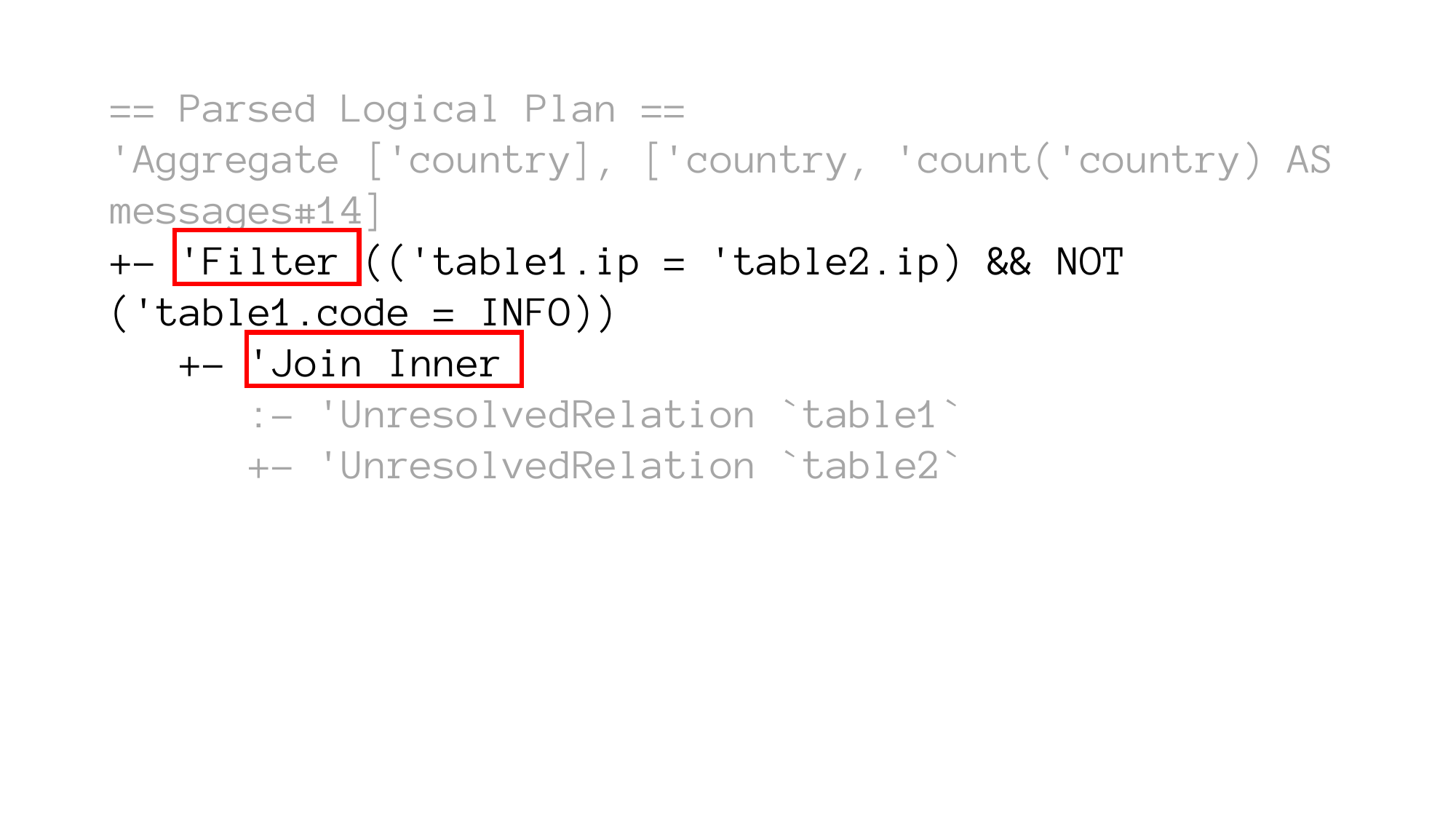

== Parsed Logical Plan ==
'Aggregate ['country], ['country, 'count('country) AS messages#14]
+- 'Filter (('table1.ip = 'table2.ip) && NOT ('table1.code = INFO))
   +- 'Join Inner
      :- 'UnresolvedRelation `table1`
      +- 'UnresolvedRelation `table2`